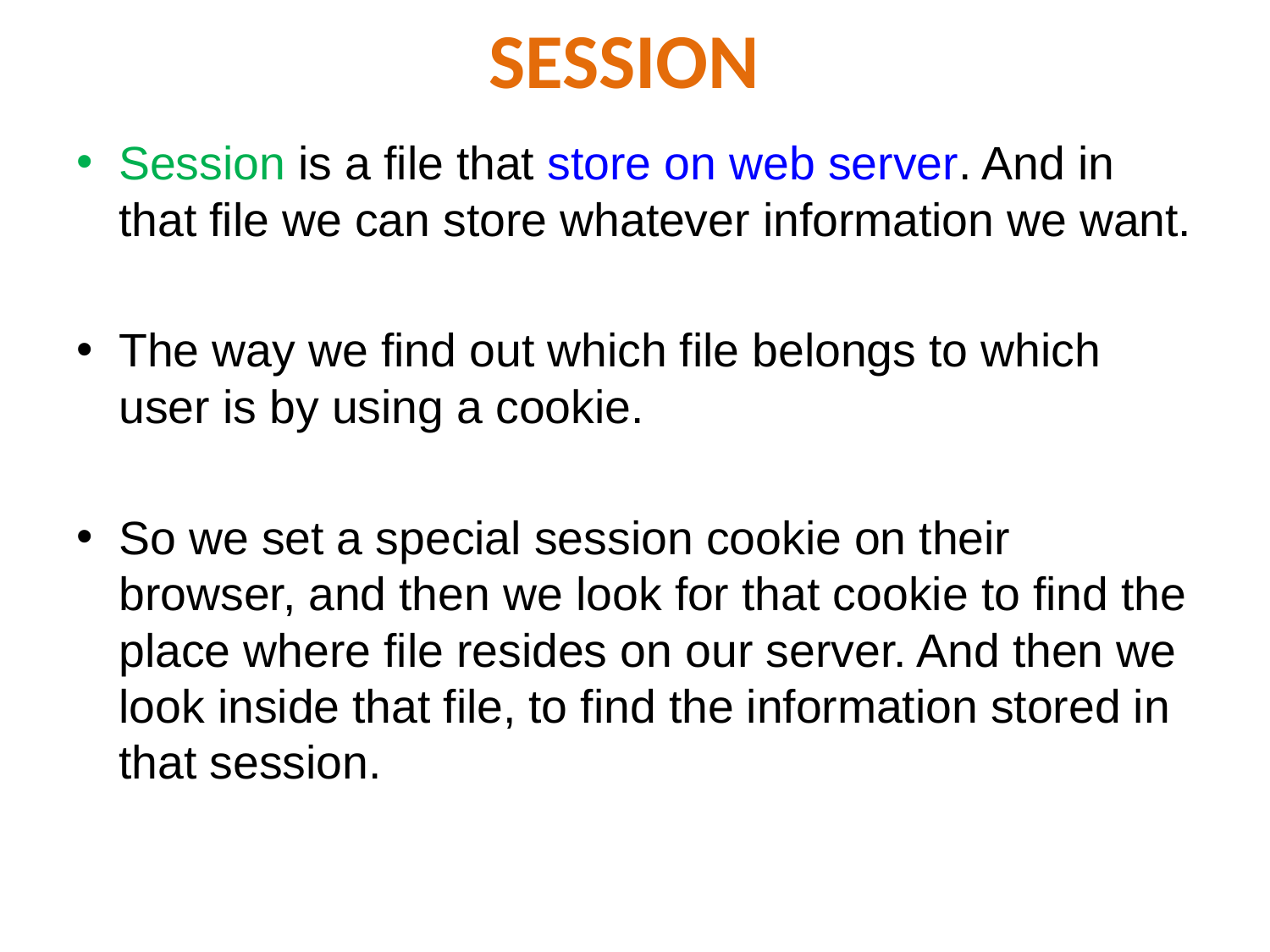

# SESSION
Session is a file that store on web server. And in that file we can store whatever information we want.

The way we find out which file belongs to which user is by using a cookie.

So we set a special session cookie on their browser, and then we look for that cookie to find the place where file resides on our server. And then we look inside that file, to find the information stored in that session.